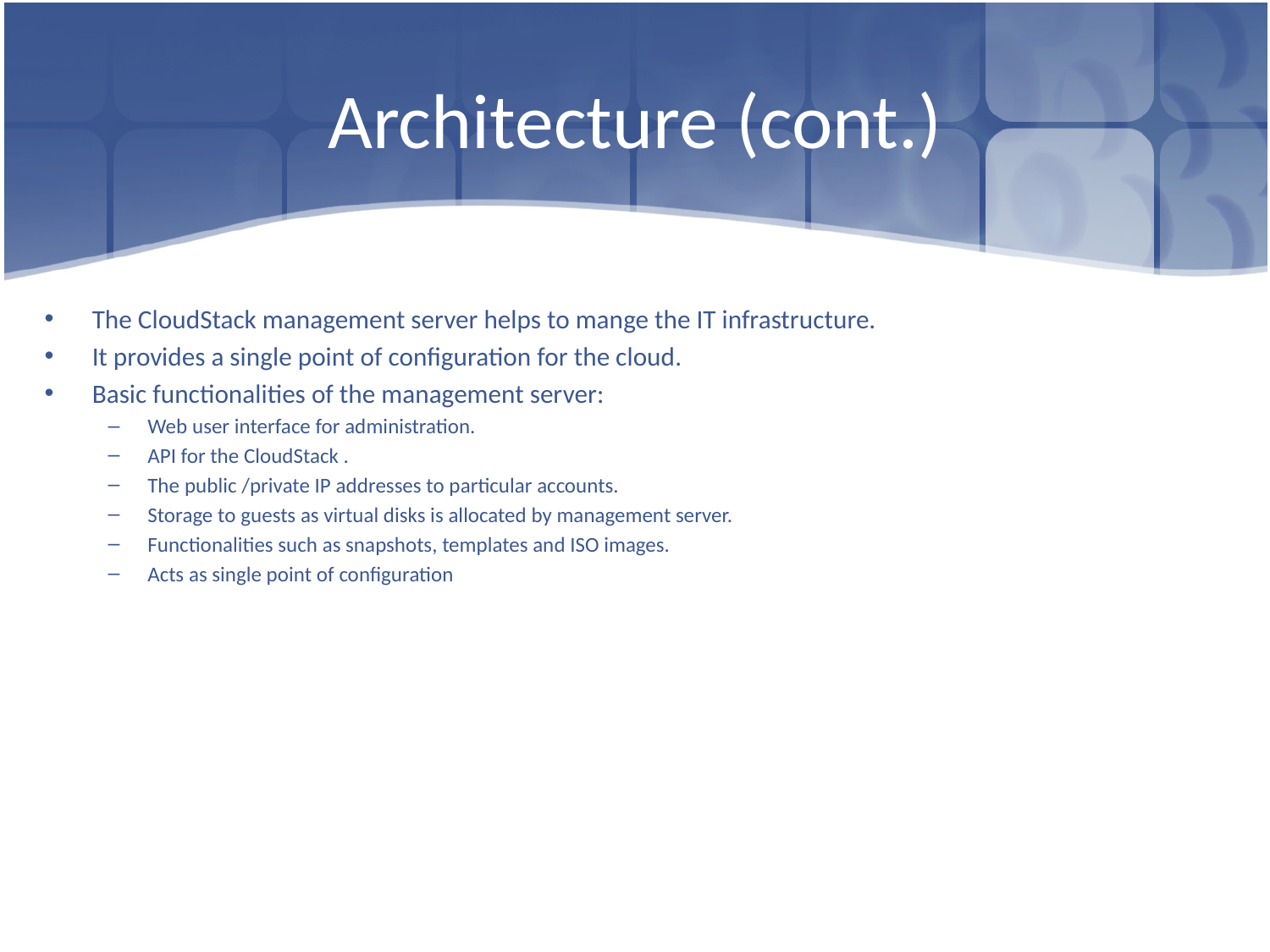

# Architecture (cont.)
The CloudStack management server helps to mange the IT infrastructure.
It provides a single point of configuration for the cloud.
Basic functionalities of the management server:
Web user interface for administration.
API for the CloudStack .
The public /private IP addresses to particular accounts.
Storage to guests as virtual disks is allocated by management server.
Functionalities such as snapshots, templates and ISO images.
Acts as single point of configuration